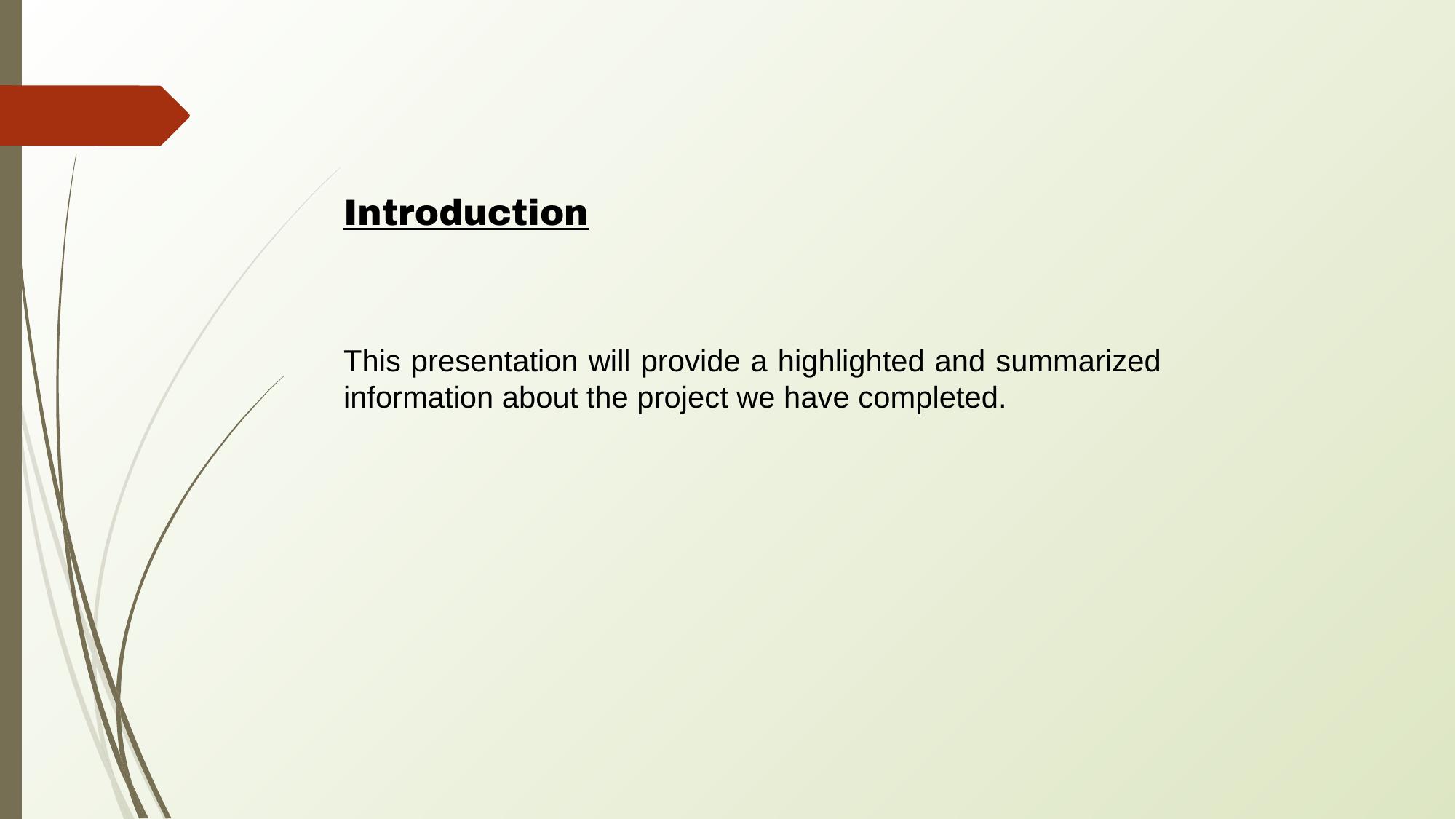

Introduction
This presentation will provide a highlighted and summarized information about the project we have completed.